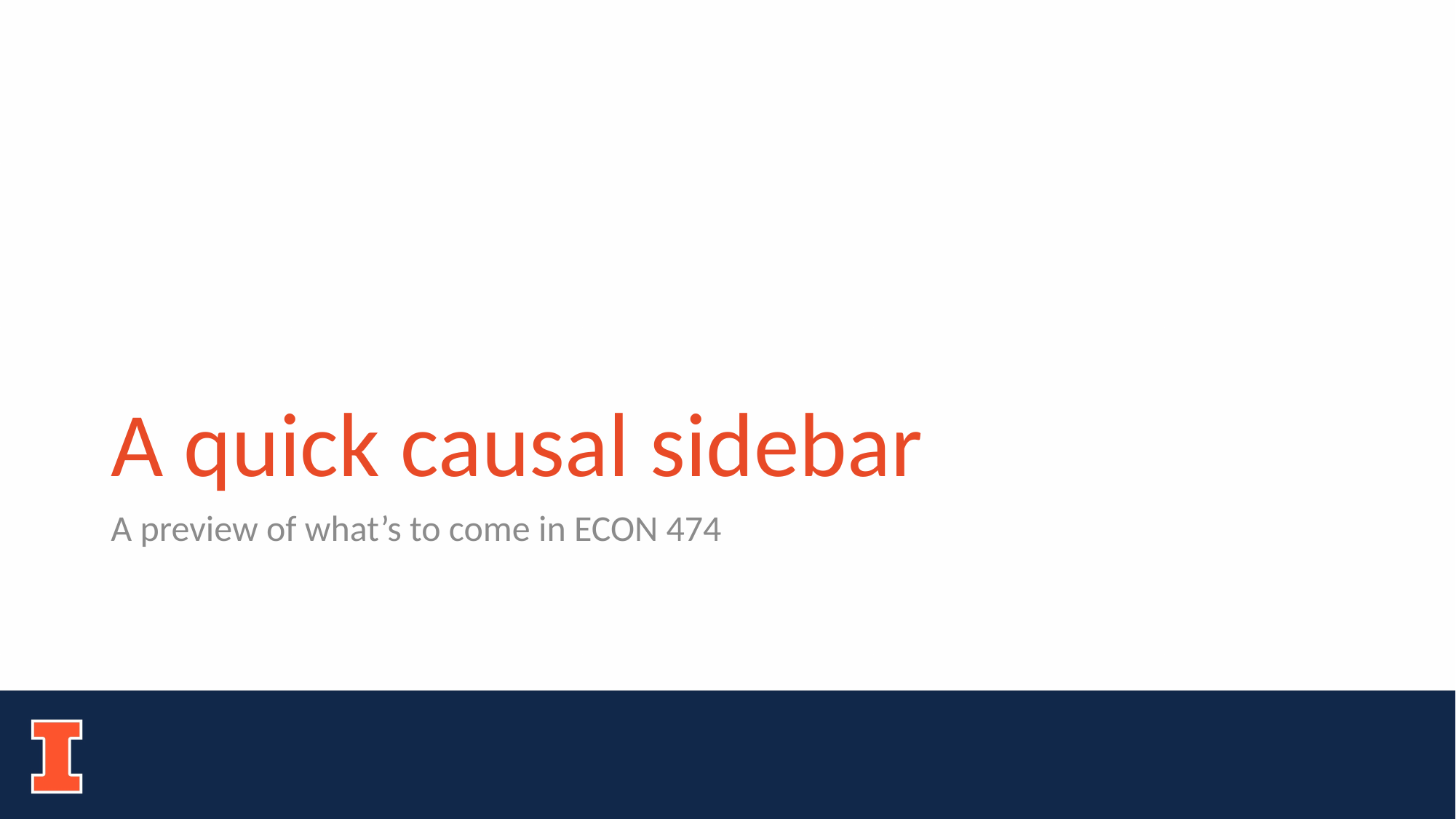

# A quick causal sidebar
A preview of what’s to come in ECON 474